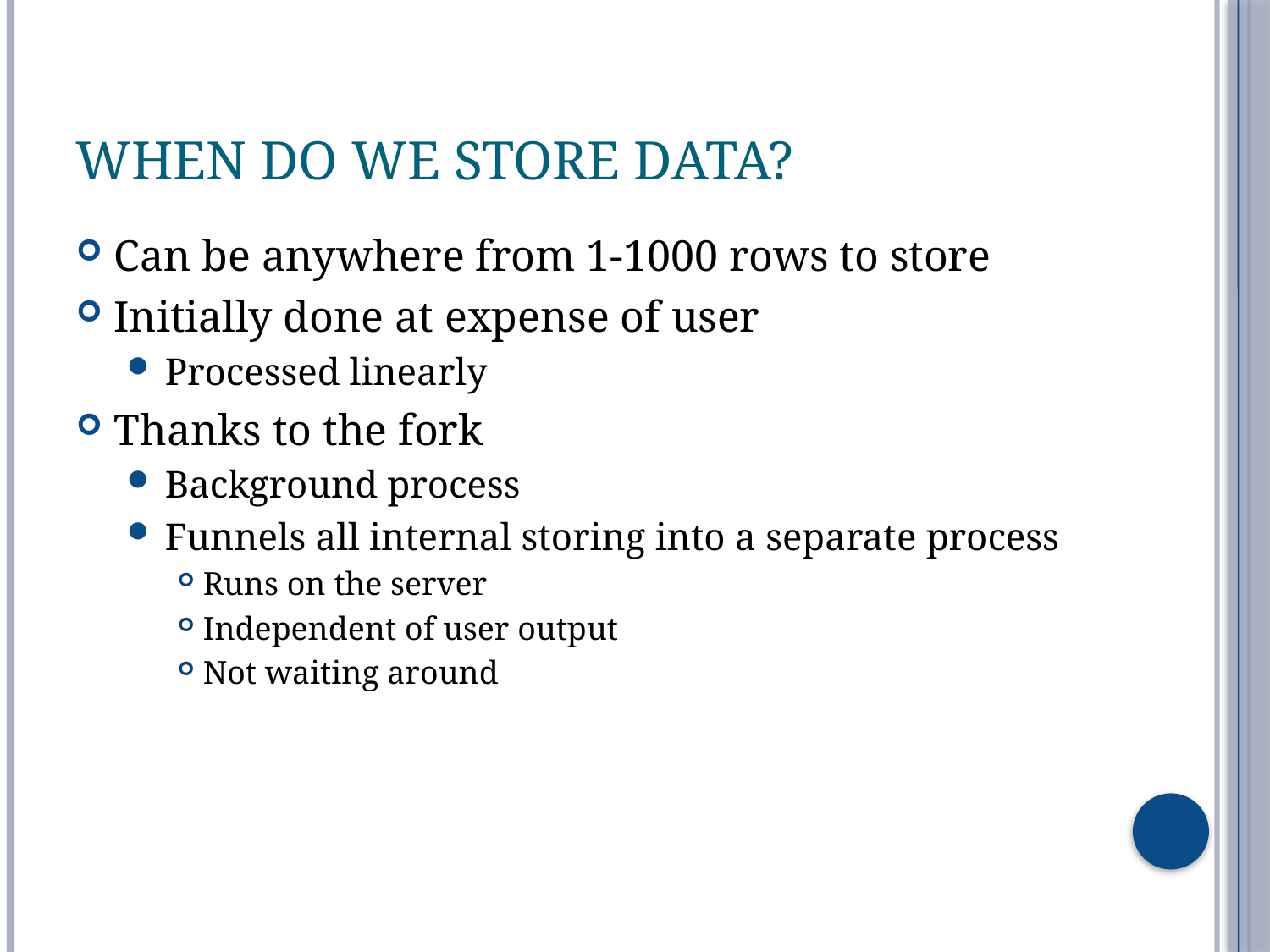

# When Do We Store Data?
Can be anywhere from 1-1000 rows to store
Initially done at expense of user
Processed linearly
Thanks to the fork
Background process
Funnels all internal storing into a separate process
Runs on the server
Independent of user output
Not waiting around